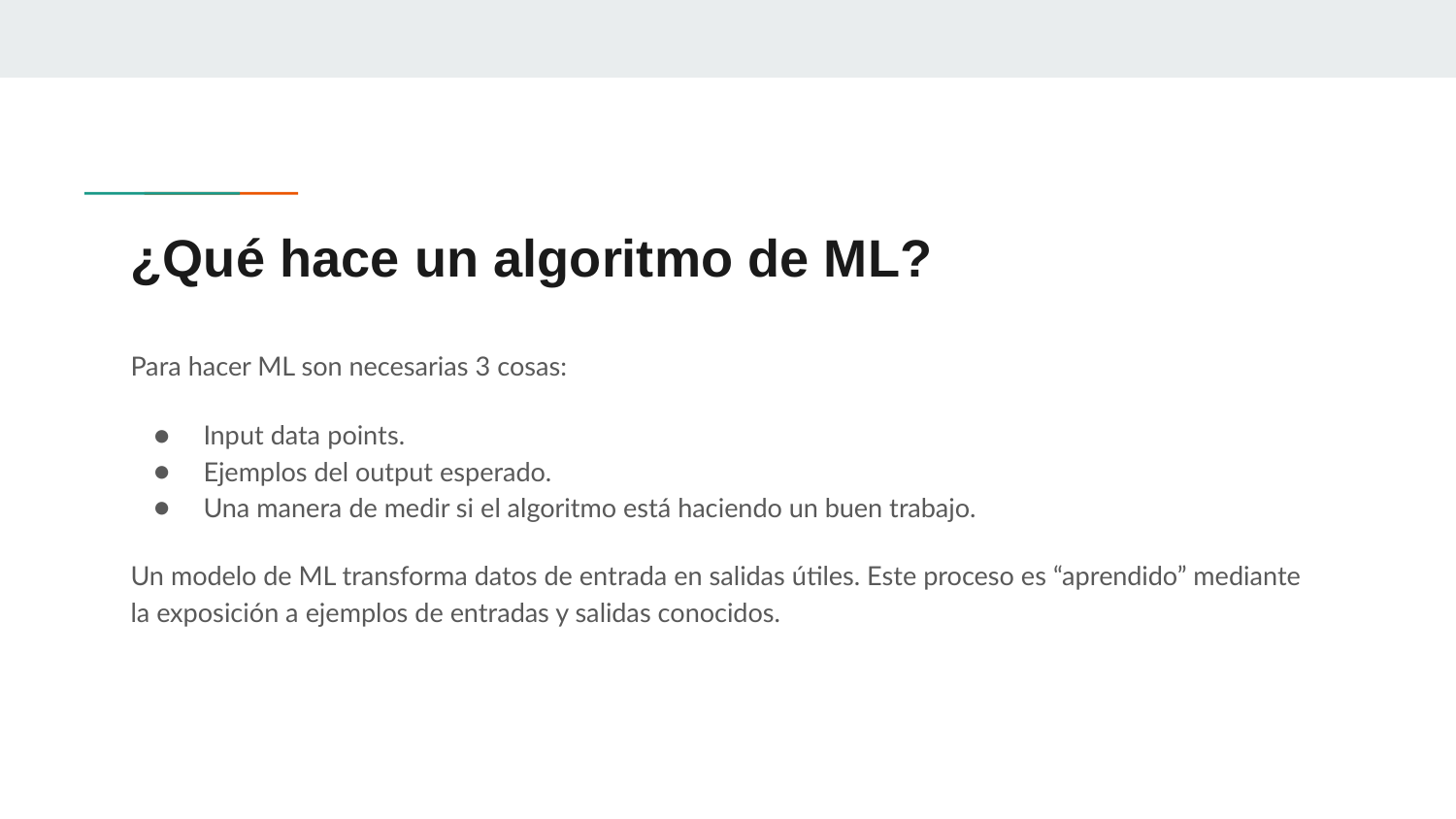

# ¿Qué hace un algoritmo de ML?
Para hacer ML son necesarias 3 cosas:
Input data points.
Ejemplos del output esperado.
Una manera de medir si el algoritmo está haciendo un buen trabajo.
Un modelo de ML transforma datos de entrada en salidas útiles. Este proceso es “aprendido” mediante la exposición a ejemplos de entradas y salidas conocidos.